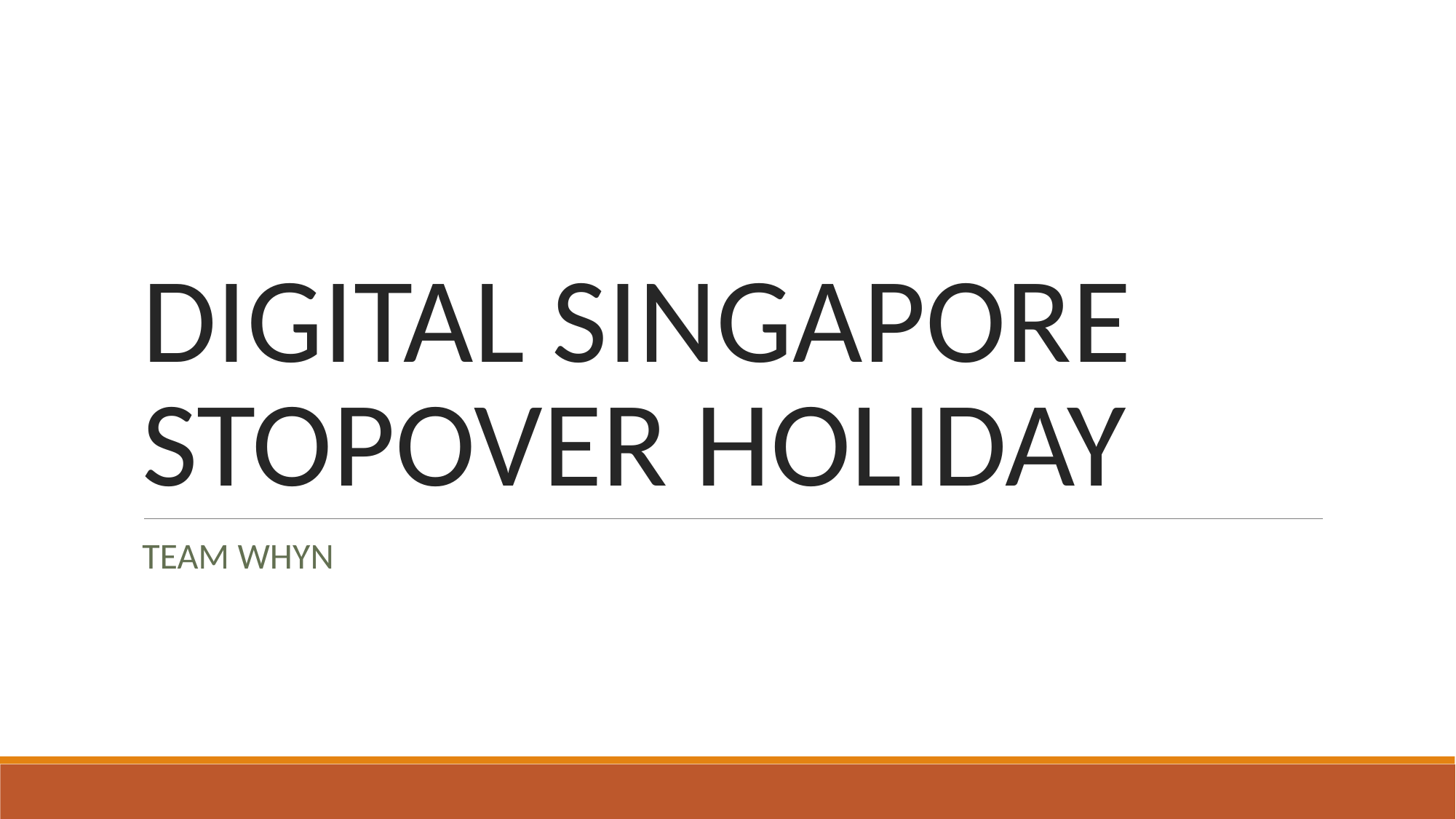

# DIGITAL SINGAPORE STOPOVER HOLIDAY
TEAM WHYN